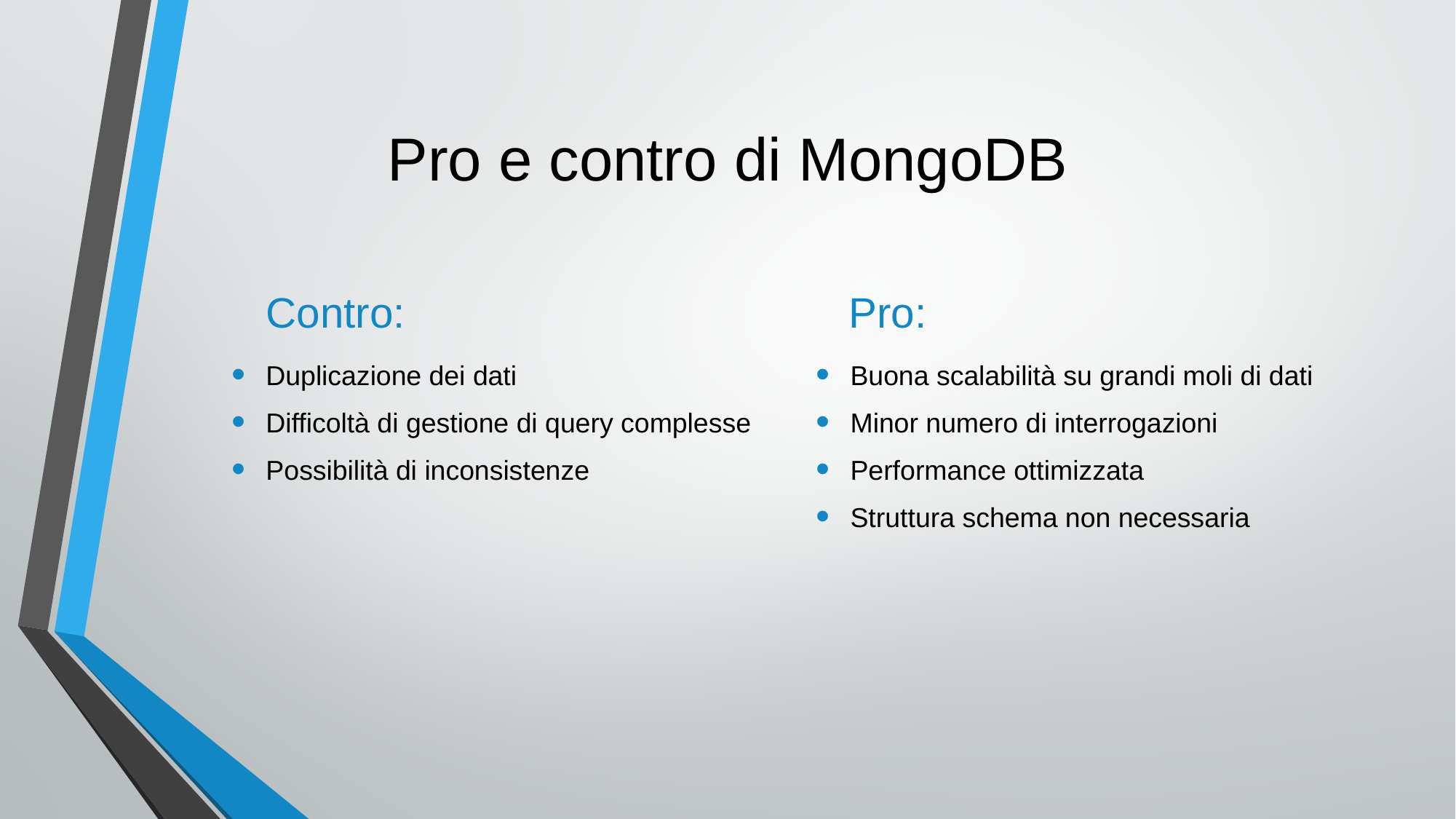

# Pro e contro di MongoDB
Contro:
Pro:
Duplicazione dei dati
Difficoltà di gestione di query complesse
Possibilità di inconsistenze
Buona scalabilità su grandi moli di dati
Minor numero di interrogazioni
Performance ottimizzata
Struttura schema non necessaria